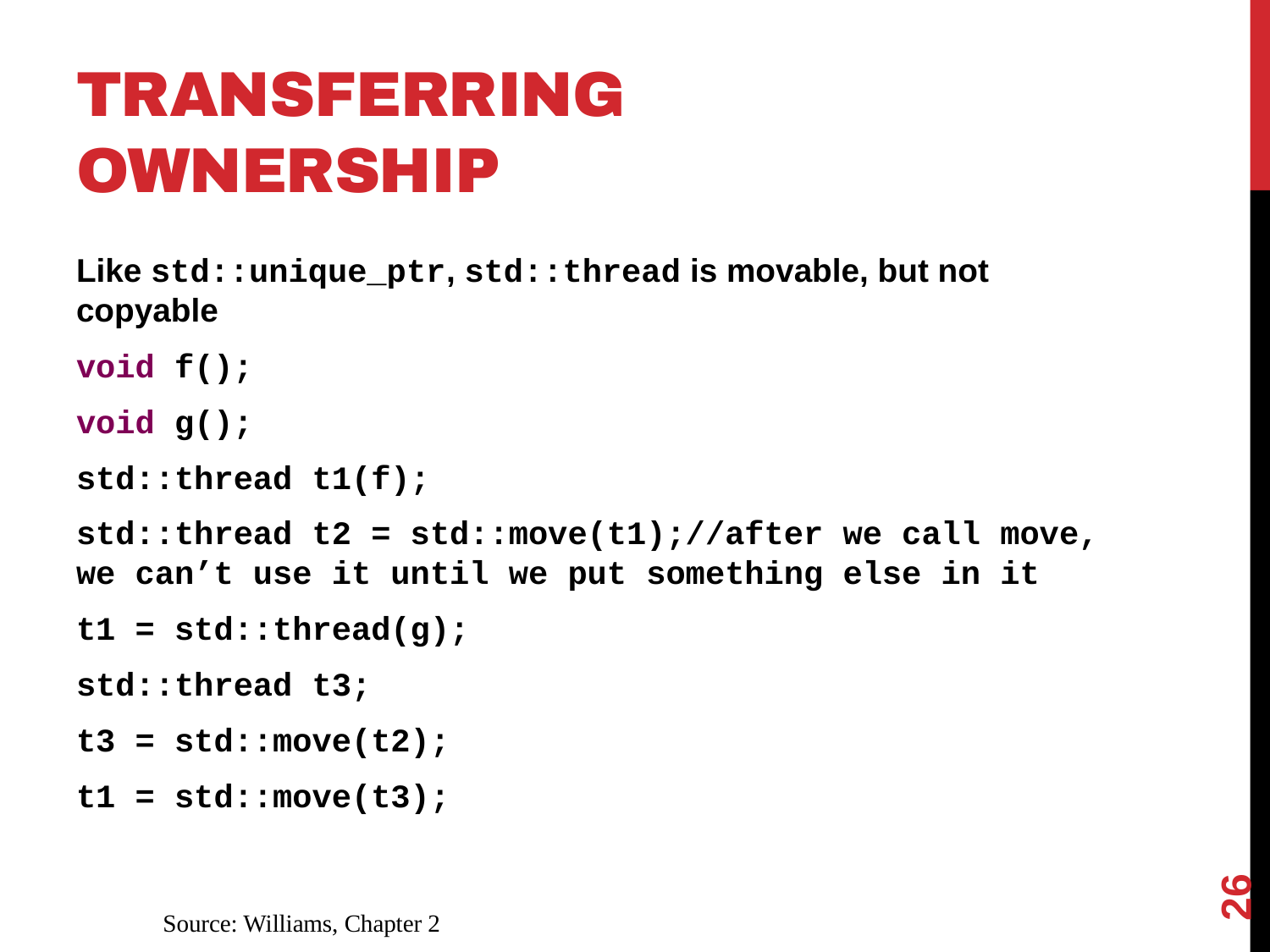

# transferring ownership
Like std::unique_ptr, std::thread is movable, but not copyable
void f();
void g();
std::thread t1(f);
std::thread t2 = std::move(t1);//after we call move, we can’t use it until we put something else in it
t1 = std::thread(g);
std::thread t3;
t3 = std::move(t2);
t1 = std::move(t3);
26
Source: Williams, Chapter 2